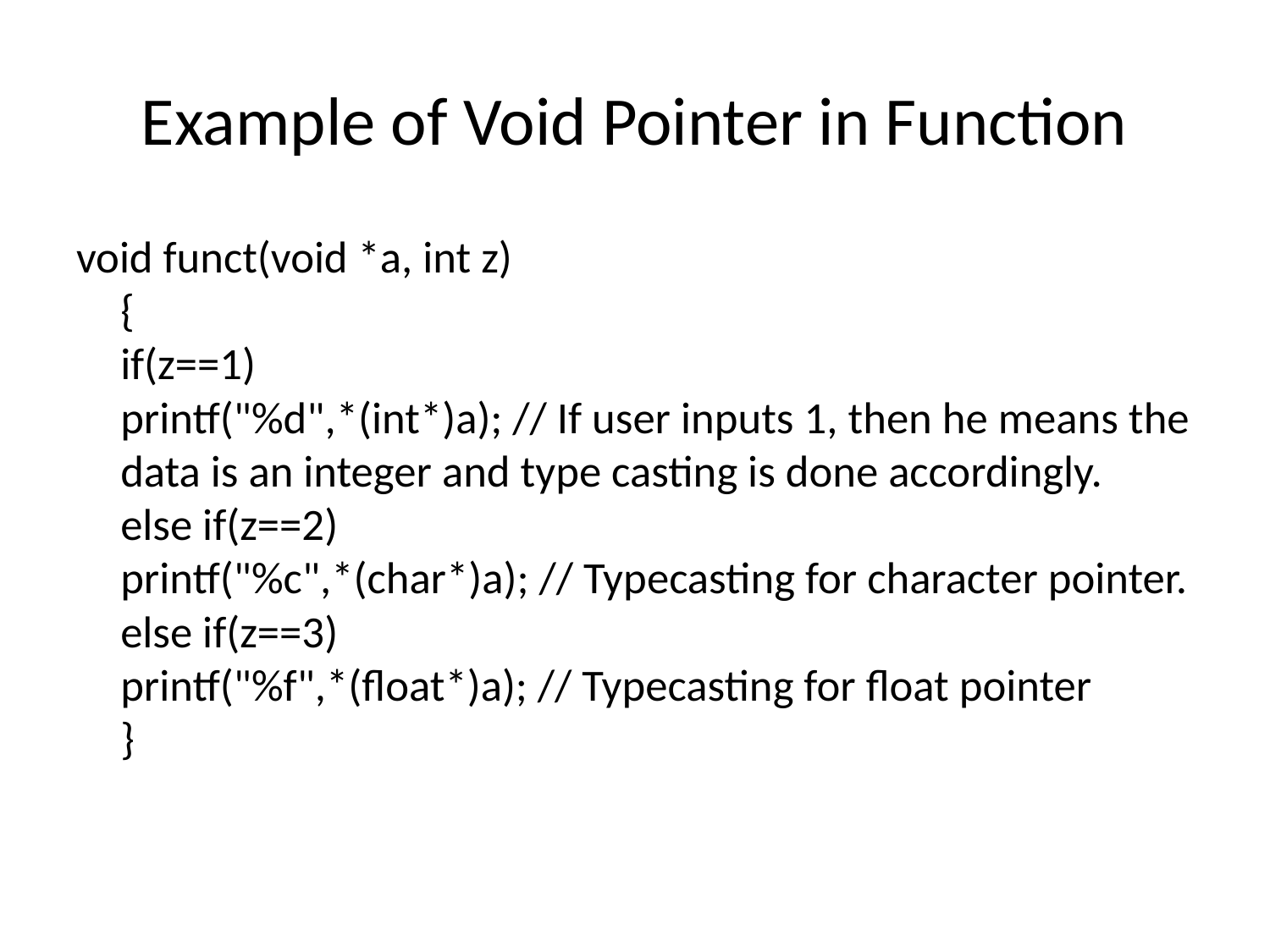

# Example of Void Pointer in Function
void funct(void *a, int z)
{
if(z==1)
printf("%d",*(int*)a); // If user inputs 1, then he means the data is an integer and type casting is done accordingly.
else if(z==2)
printf("%c",*(char*)a); // Typecasting for character pointer.
else if(z==3)
printf("%f",*(float*)a); // Typecasting for float pointer
}